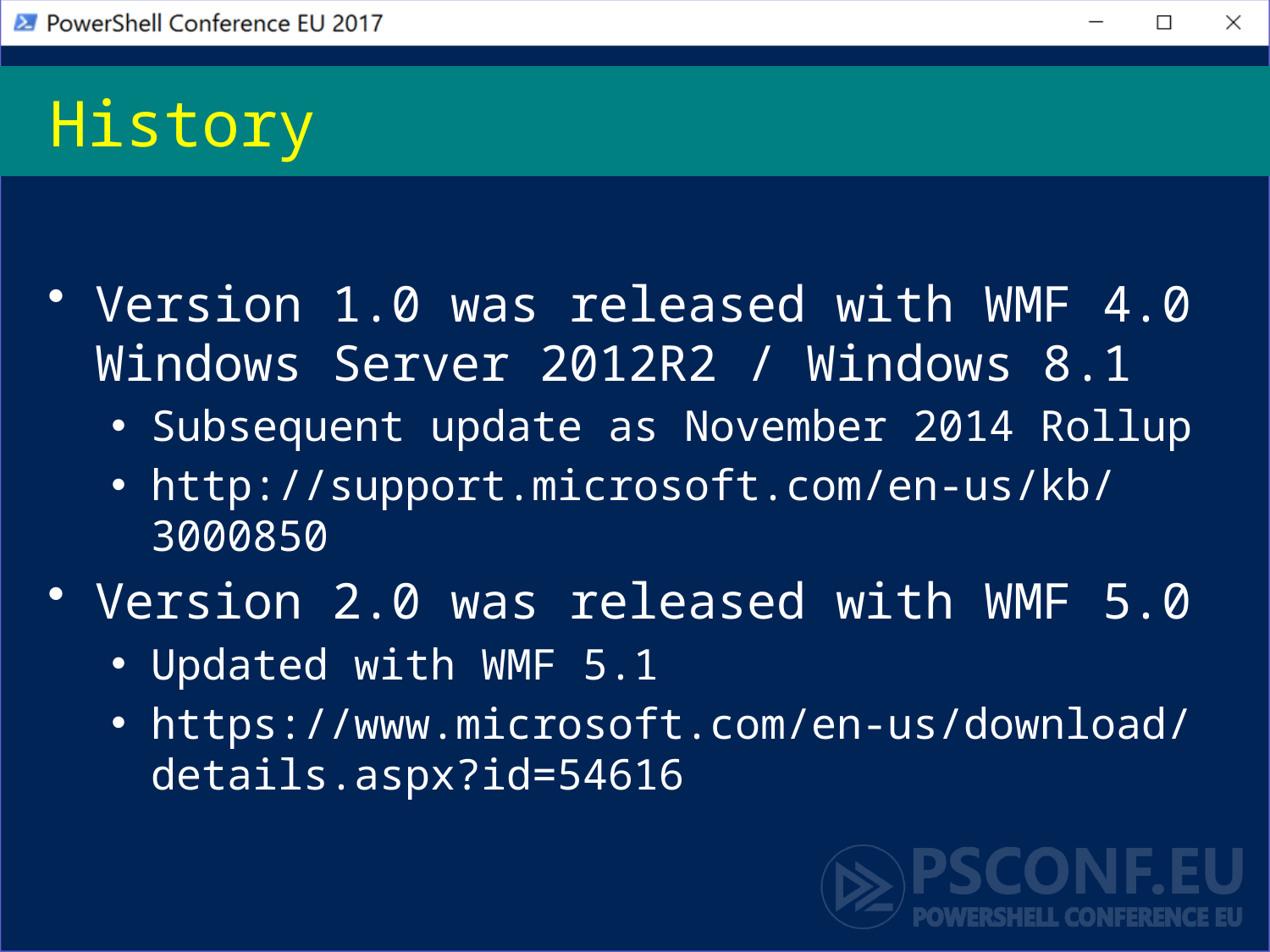

# History
Version 1.0 was released with WMF 4.0
Windows Server 2012R2 / Windows 8.1
Subsequent update as November 2014 Rollup
http://support.microsoft.com/en-us/kb/3000850
Version 2.0 was released with WMF 5.0
Updated with WMF 5.1
https://www.microsoft.com/en-us/download/details.aspx?id=54616